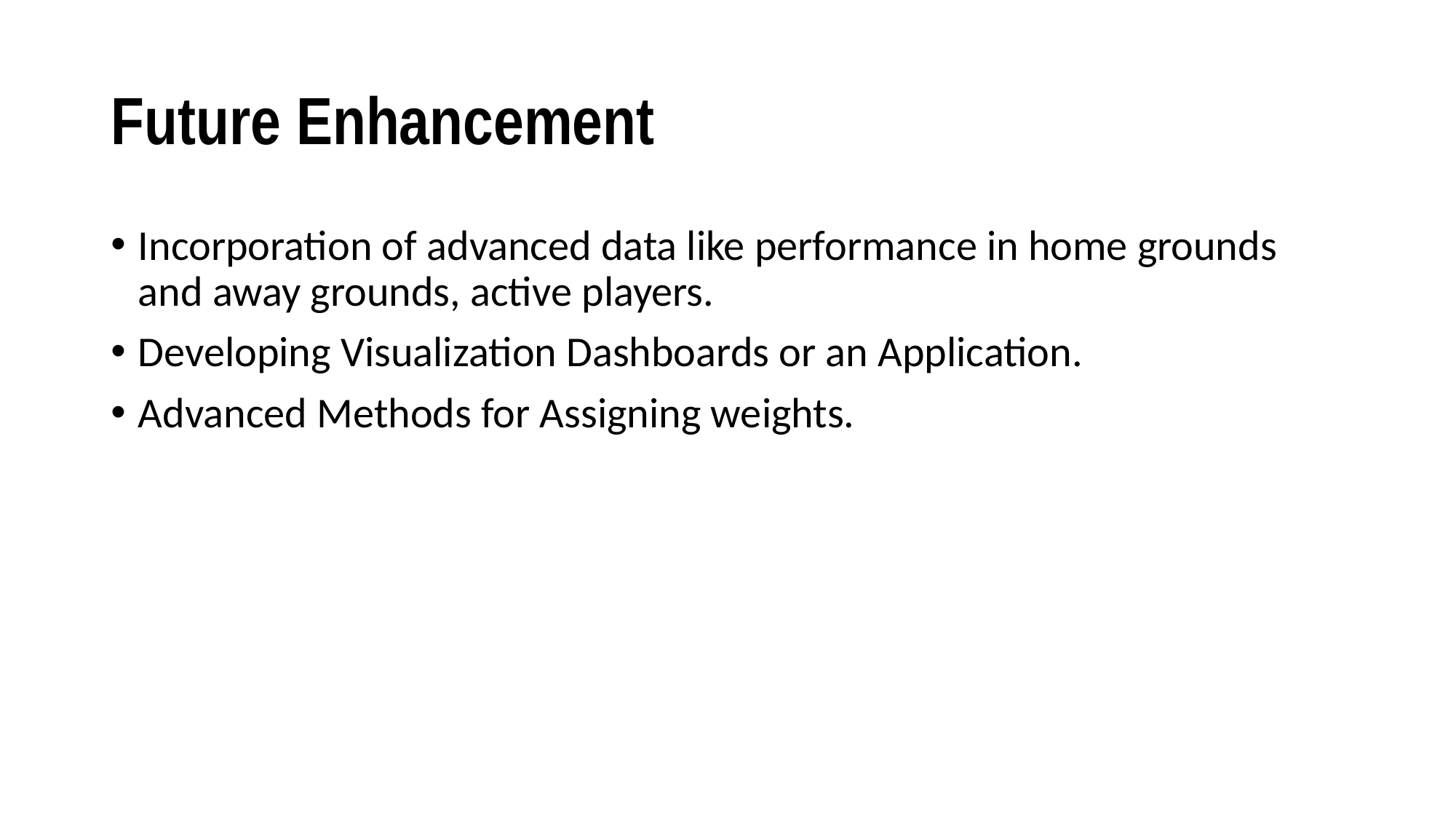

# Future Enhancement
Incorporation of advanced data like performance in home grounds and away grounds, active players.
Developing Visualization Dashboards or an Application.
Advanced Methods for Assigning weights.